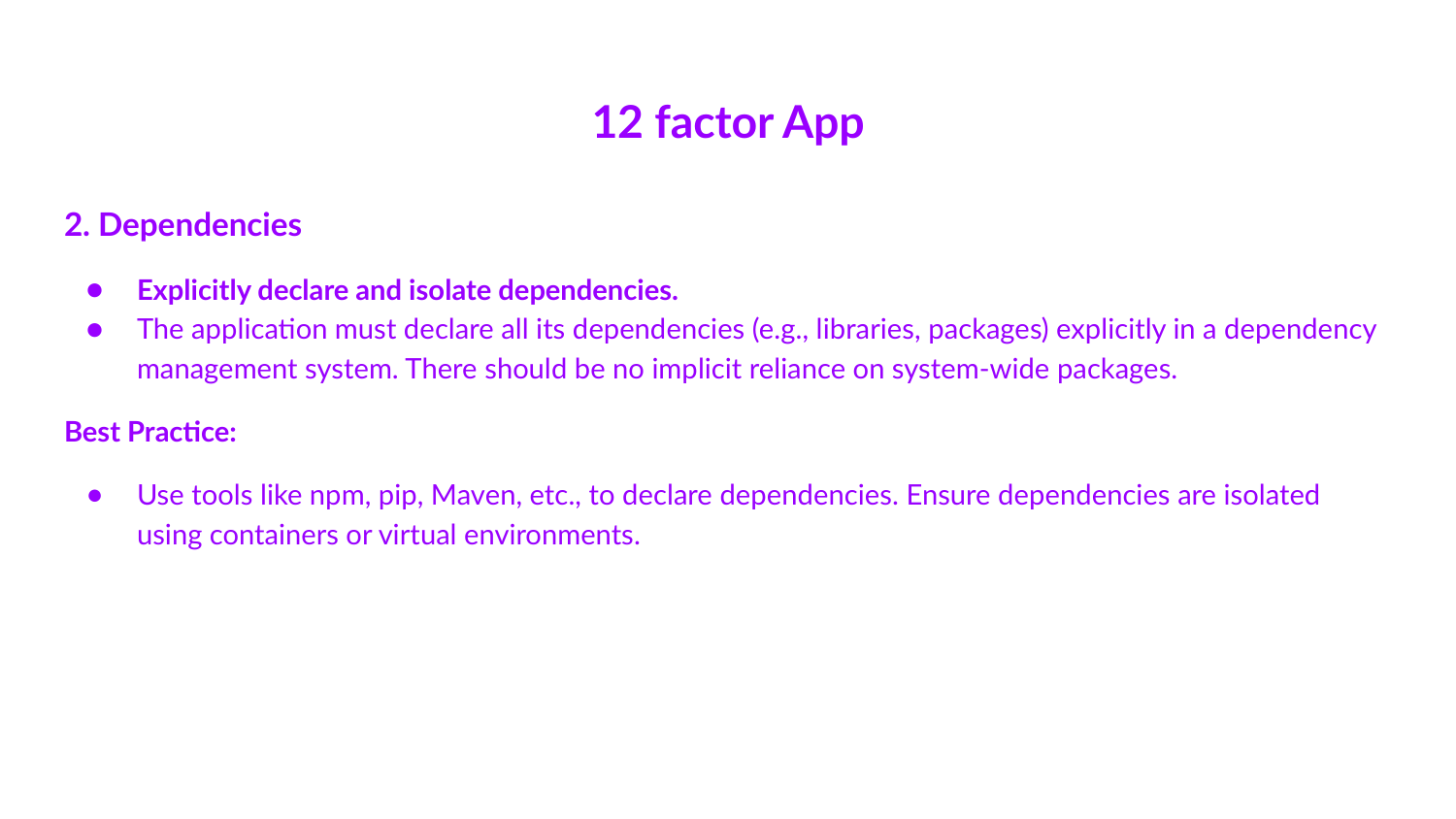

# 12 factor App
2. Dependencies
Explicitly declare and isolate dependencies.
The application must declare all its dependencies (e.g., libraries, packages) explicitly in a dependency management system. There should be no implicit reliance on system-wide packages.
Best Practice:
Use tools like npm, pip, Maven, etc., to declare dependencies. Ensure dependencies are isolated using containers or virtual environments.